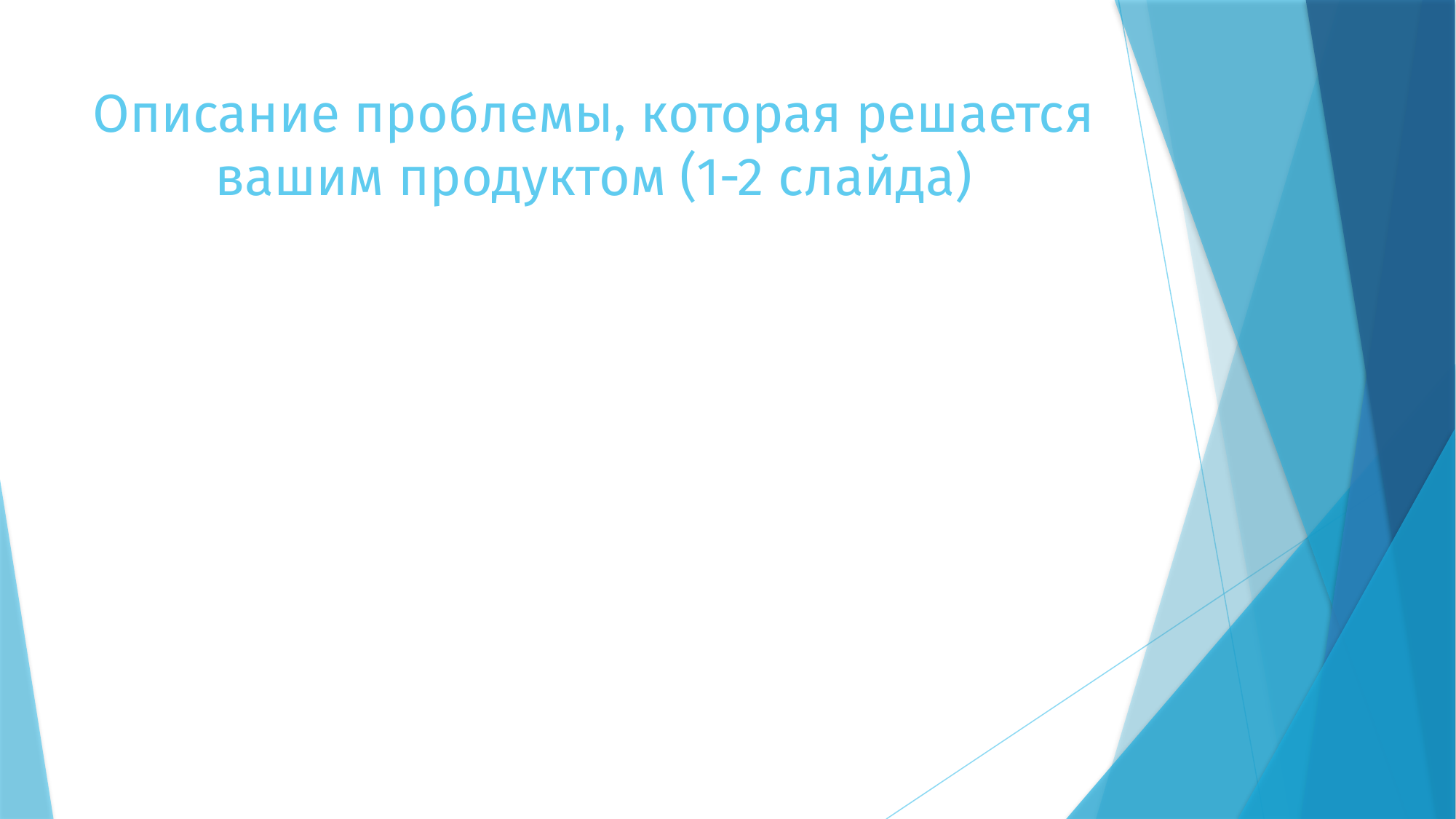

# Описание проблемы, которая решается вашим продуктом (1-2 слайда)